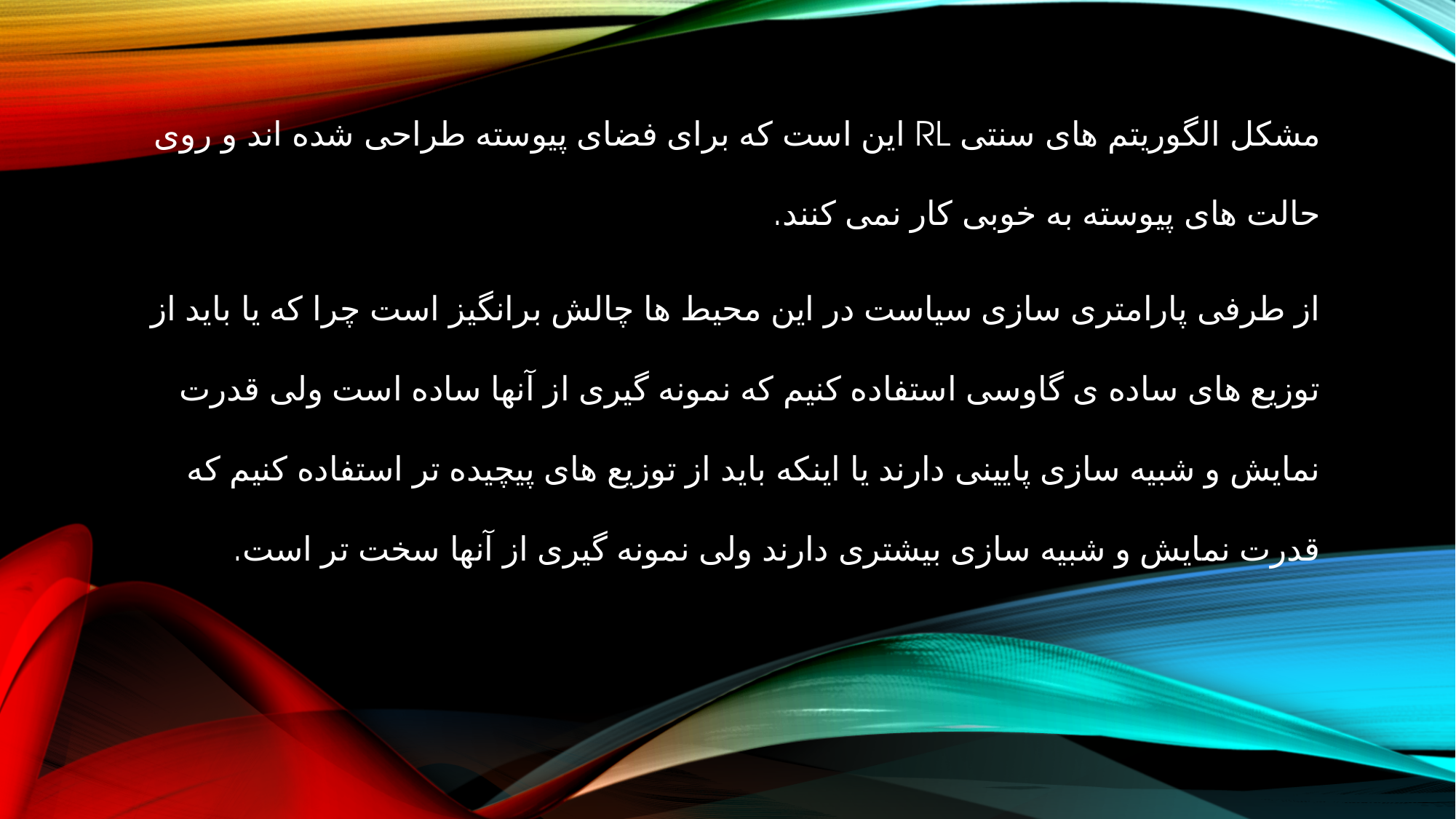

مشکل الگوریتم های سنتی RL این است که برای فضای پیوسته طراحی شده اند و روی حالت های پیوسته به خوبی کار نمی کنند.
از طرفی پارامتری سازی سیاست در این محیط ها چالش برانگیز است چرا که یا باید از توزیع های ساده ی گاوسی استفاده کنیم که نمونه گیری از آنها ساده است ولی قدرت نمایش و شبیه سازی پایینی دارند یا اینکه باید از توزیع های پیچیده تر استفاده کنیم که قدرت نمایش و شبیه سازی بیشتری دارند ولی نمونه گیری از آنها سخت تر است.